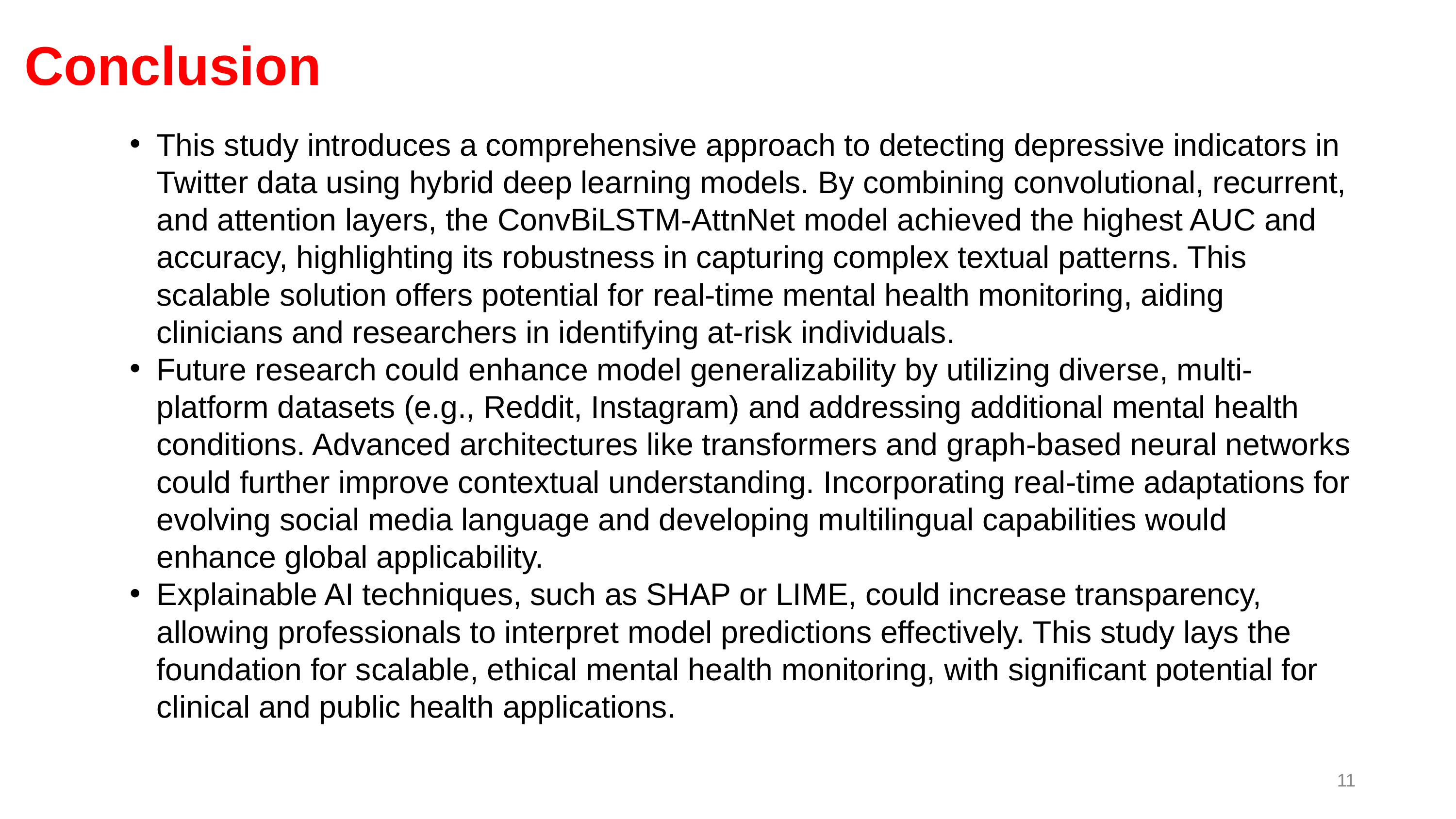

Conclusion
This study introduces a comprehensive approach to detecting depressive indicators in Twitter data using hybrid deep learning models. By combining convolutional, recurrent, and attention layers, the ConvBiLSTM-AttnNet model achieved the highest AUC and accuracy, highlighting its robustness in capturing complex textual patterns. This scalable solution offers potential for real-time mental health monitoring, aiding clinicians and researchers in identifying at-risk individuals.
Future research could enhance model generalizability by utilizing diverse, multi-platform datasets (e.g., Reddit, Instagram) and addressing additional mental health conditions. Advanced architectures like transformers and graph-based neural networks could further improve contextual understanding. Incorporating real-time adaptations for evolving social media language and developing multilingual capabilities would enhance global applicability.
Explainable AI techniques, such as SHAP or LIME, could increase transparency, allowing professionals to interpret model predictions effectively. This study lays the foundation for scalable, ethical mental health monitoring, with significant potential for clinical and public health applications.

11